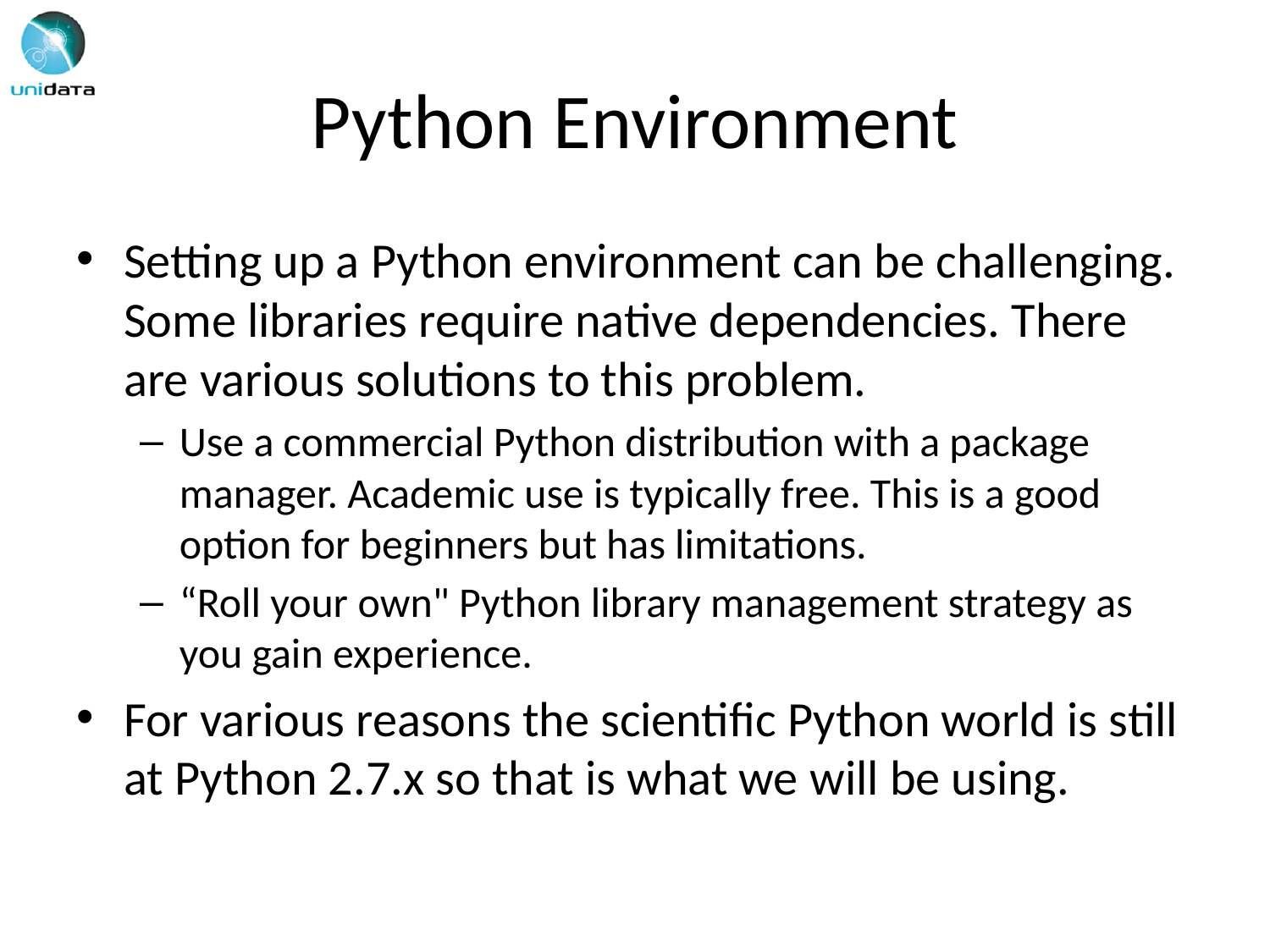

# Python Environment
Setting up a Python environment can be challenging. Some libraries require native dependencies. There are various solutions to this problem.
Use a commercial Python distribution with a package manager. Academic use is typically free. This is a good option for beginners but has limitations.
“Roll your own" Python library management strategy as you gain experience.
For various reasons the scientific Python world is still at Python 2.7.x so that is what we will be using.